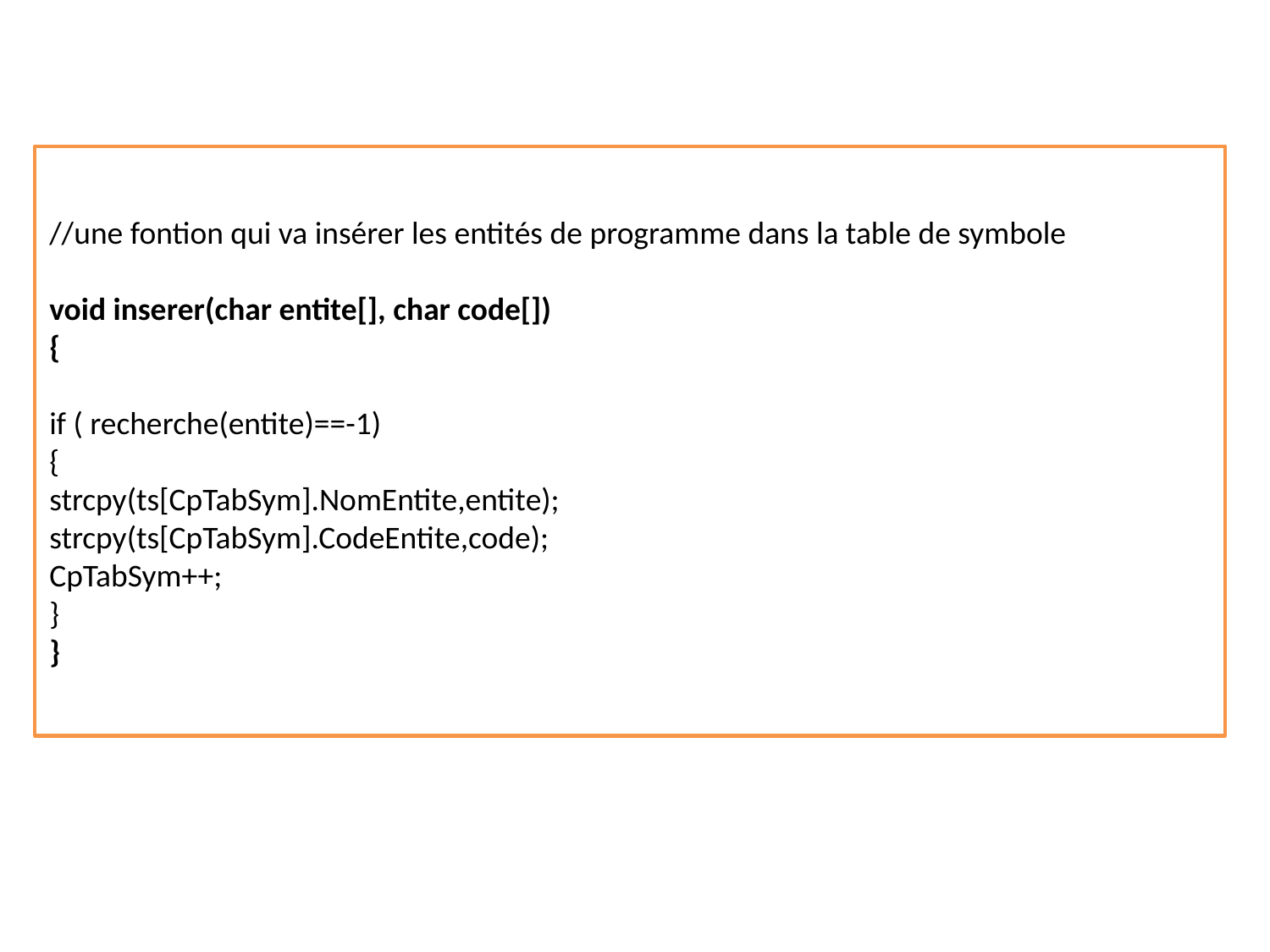

//une fontion qui va insérer les entités de programme dans la table de symbole

void inserer(char entite[], char code[])
{

if ( recherche(entite)==-1)
{
strcpy(ts[CpTabSym].NomEntite,entite);
strcpy(ts[CpTabSym].CodeEntite,code);
CpTabSym++;
}
}